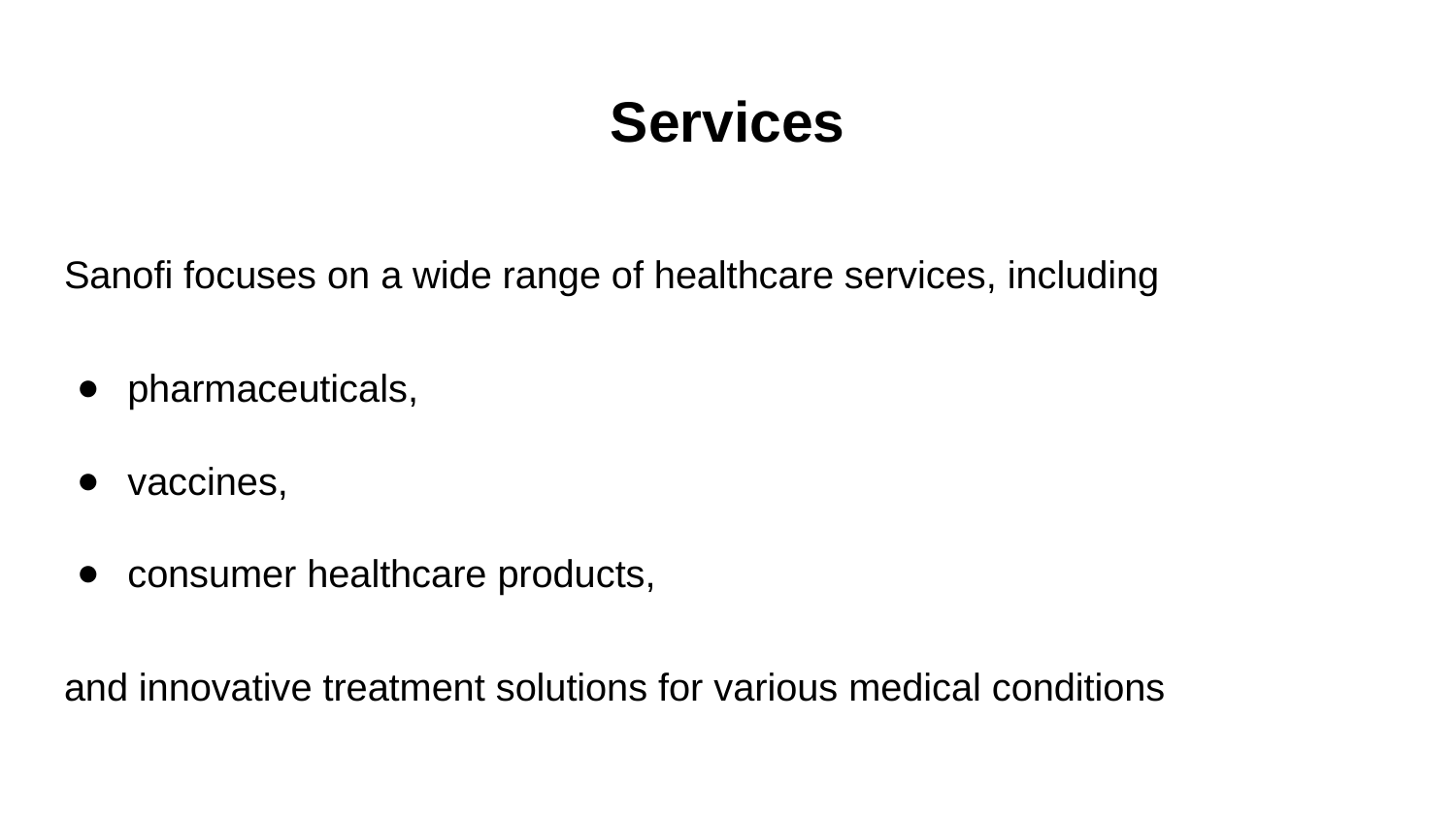

# Services
Sanofi focuses on a wide range of healthcare services, including
pharmaceuticals,
vaccines,
consumer healthcare products,
and innovative treatment solutions for various medical conditions